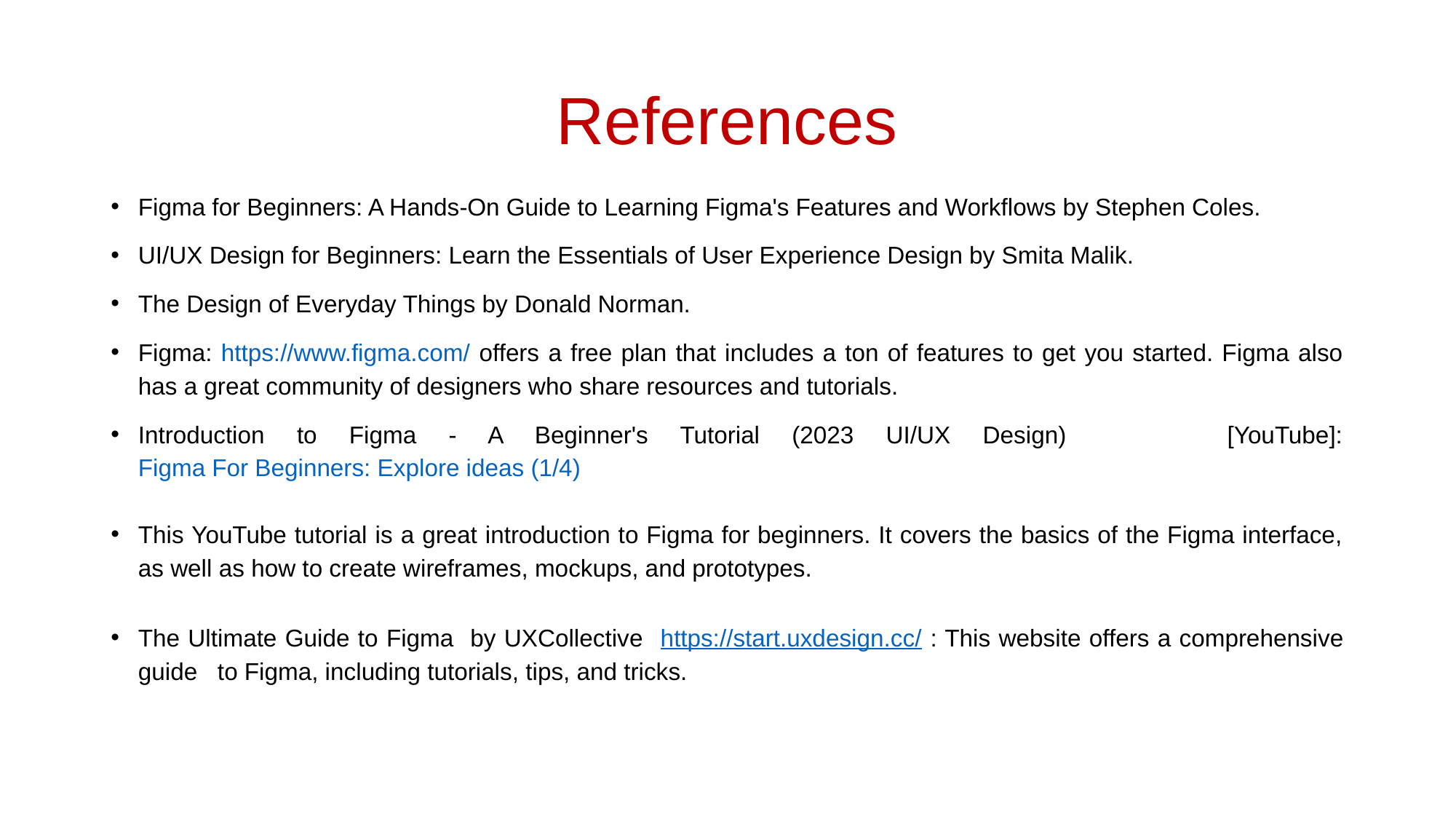

# References
Figma for Beginners: A Hands-On Guide to Learning Figma's Features and Workflows by Stephen Coles.
UI/UX Design for Beginners: Learn the Essentials of User Experience Design by Smita Malik.
The Design of Everyday Things by Donald Norman.
Figma: https://www.figma.com/ offers a free plan that includes a ton of features to get you started. Figma also has a great community of designers who share resources and tutorials.
Introduction to Figma - A Beginner's Tutorial (2023 UI/UX Design)     [YouTube]: Figma For Beginners: Explore ideas (1/4)
This YouTube tutorial is a great introduction to Figma for beginners. It covers the basics of the Figma interface, as well as how to create wireframes, mockups, and prototypes.
The Ultimate Guide to Figma  by UXCollective  https://start.uxdesign.cc/ : This website offers a comprehensive guide   to Figma, including tutorials, tips, and tricks.